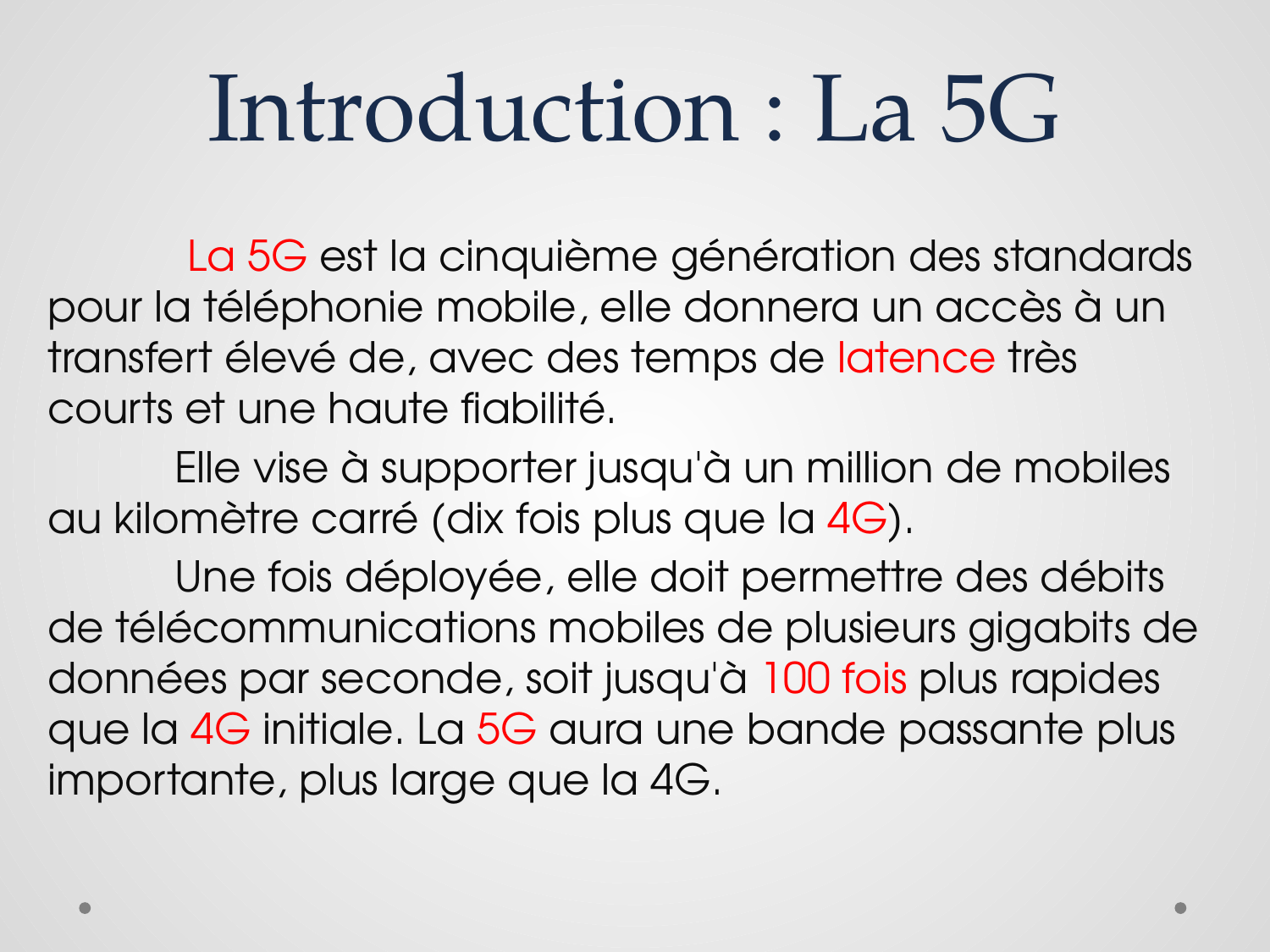

# Introduction : La 5G
            La 5G est la cinquième génération des standards pour la téléphonie mobile, elle donnera un accès à un transfert élevé de, avec des temps de latence très courts et une haute fiabilité.
	Elle vise à supporter jusqu'à un million de mobiles au kilomètre carré (dix fois plus que la 4G).
	Une fois déployée, elle doit permettre des débits de télécommunications mobiles de plusieurs gigabits de données par seconde, soit jusqu'à 100 fois plus rapides que la 4G initiale. La 5G aura une bande passante plus importante, plus large que la 4G.